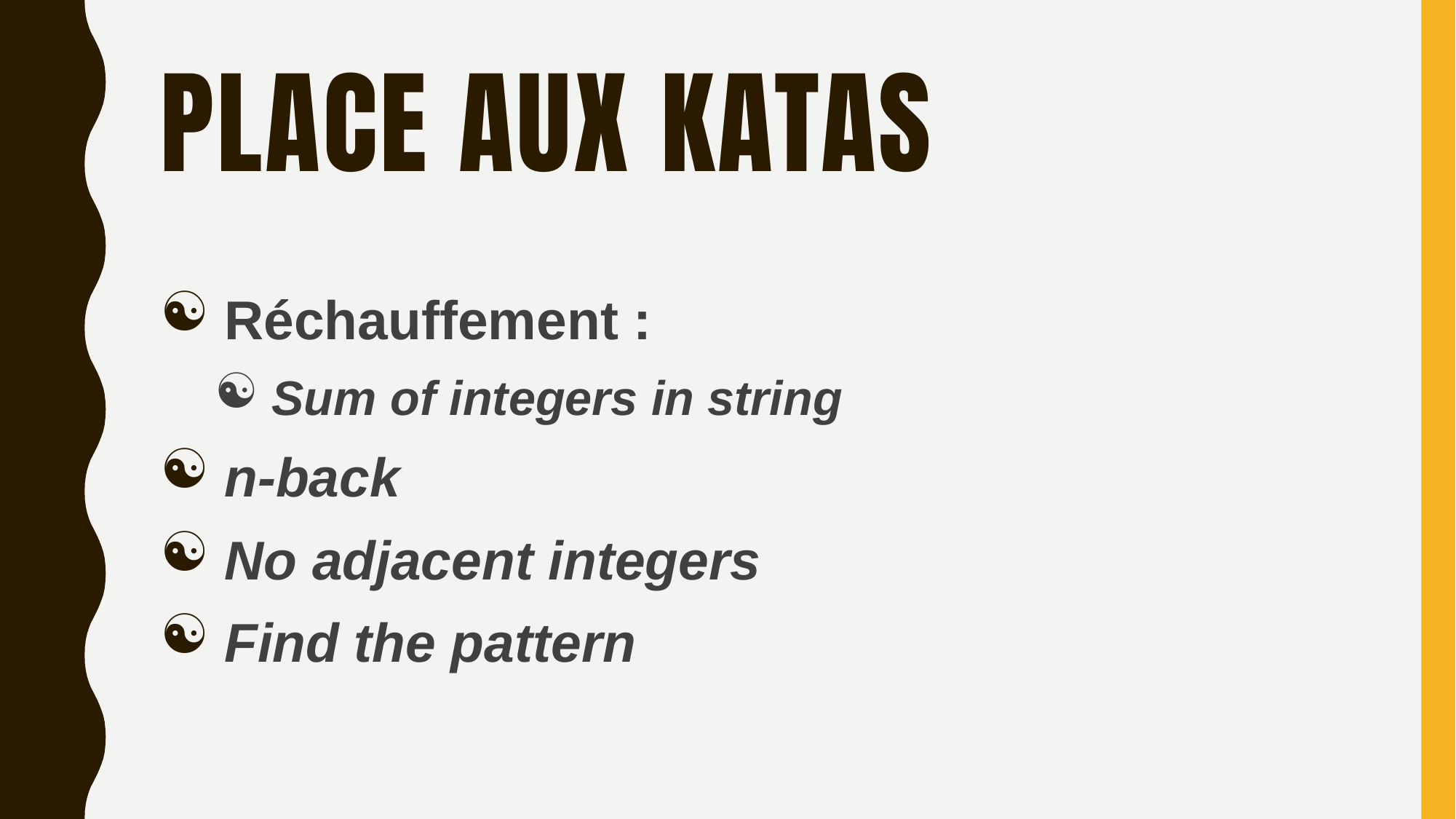

# place aux katas
 Réchauffement :
 Sum of integers in string
 n-back
 No adjacent integers
 Find the pattern